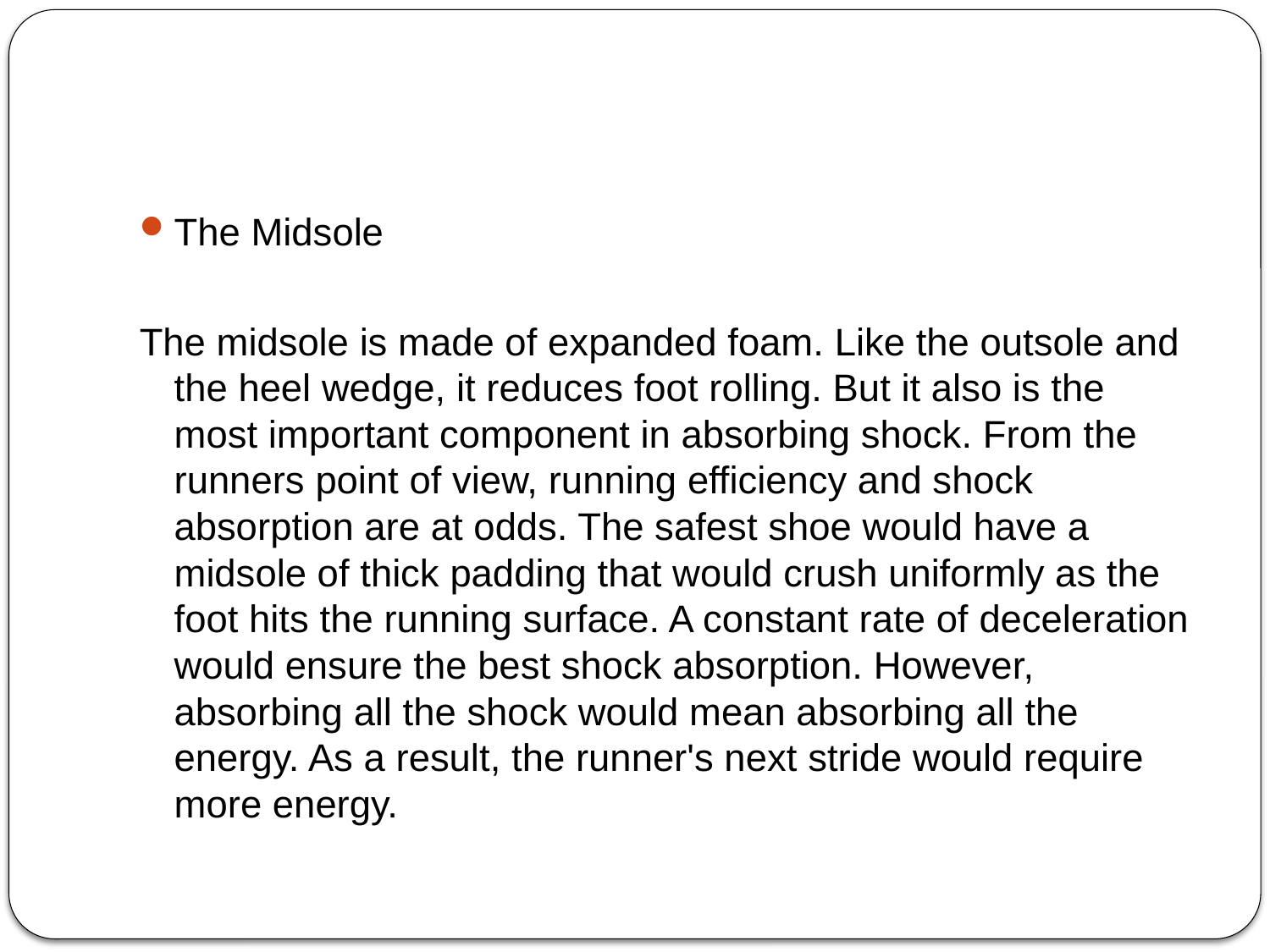

The Midsole

The midsole is made of expanded foam. Like the outsole and the heel wedge, it reduces foot rolling. But it also is the most important component in absorbing shock. From the runners point of view, running efficiency and shock absorption are at odds. The safest shoe would have a midsole of thick padding that would crush uniformly as the foot hits the running surface. A constant rate of deceleration would ensure the best shock absorption. However, absorbing all the shock would mean absorbing all the energy. As a result, the runner's next stride would require more energy.